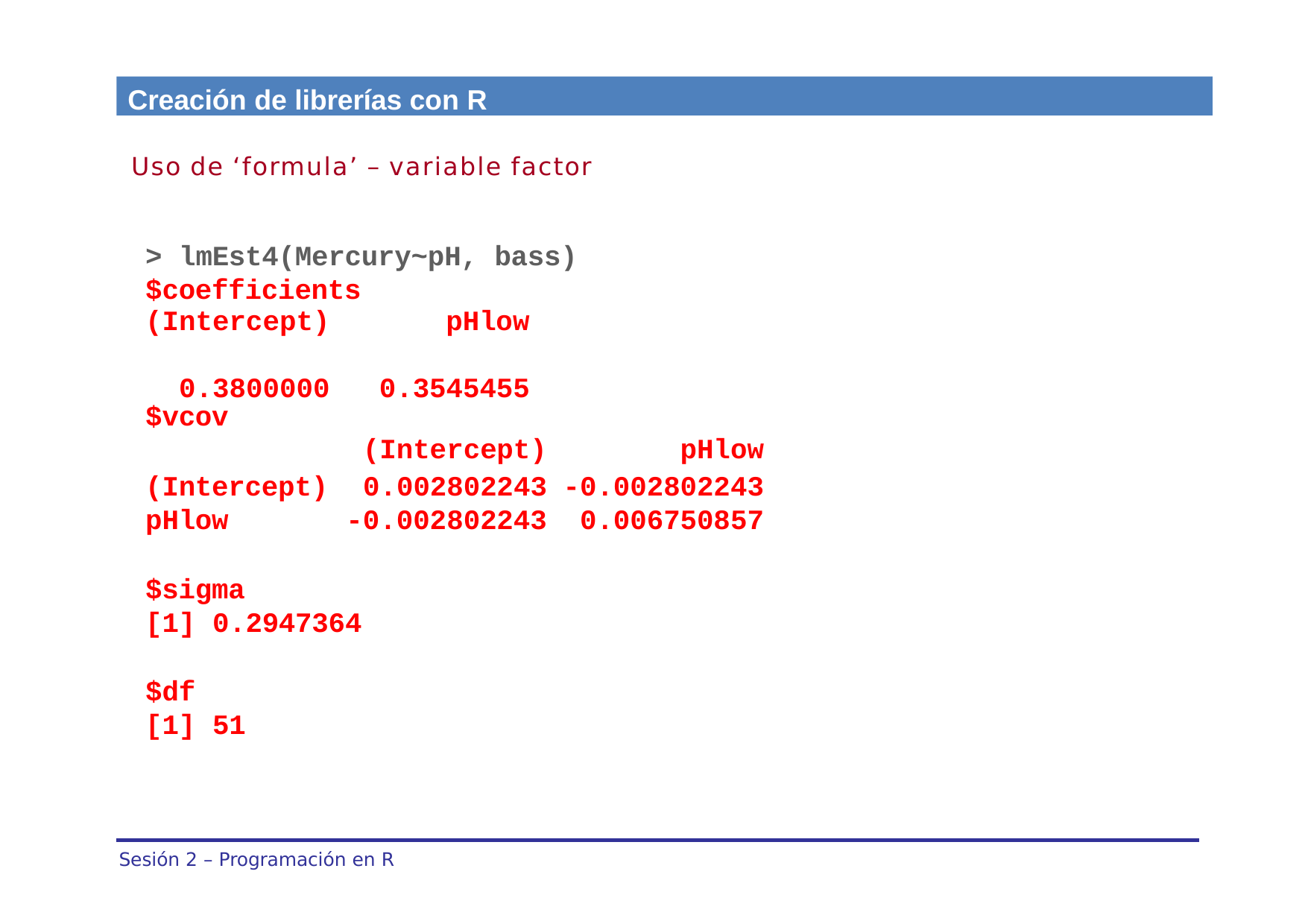

Creación de librerías con R
Uso de ‘formula’ – variable factor

> lmEst4(Mercury~pH, bass)
$coefficients
(Intercept)  0.3800000
pHlow  0.3545455
| $vcov | (Intercept) | pHlow |
| --- | --- | --- |
| (Intercept) | 0.002802243 | -0.002802243 |
| pHlow | -0.002802243 | 0.006750857 |
$sigma
[1] 0.2947364

$df  [1] 51

Sesión 2 – Programación en R